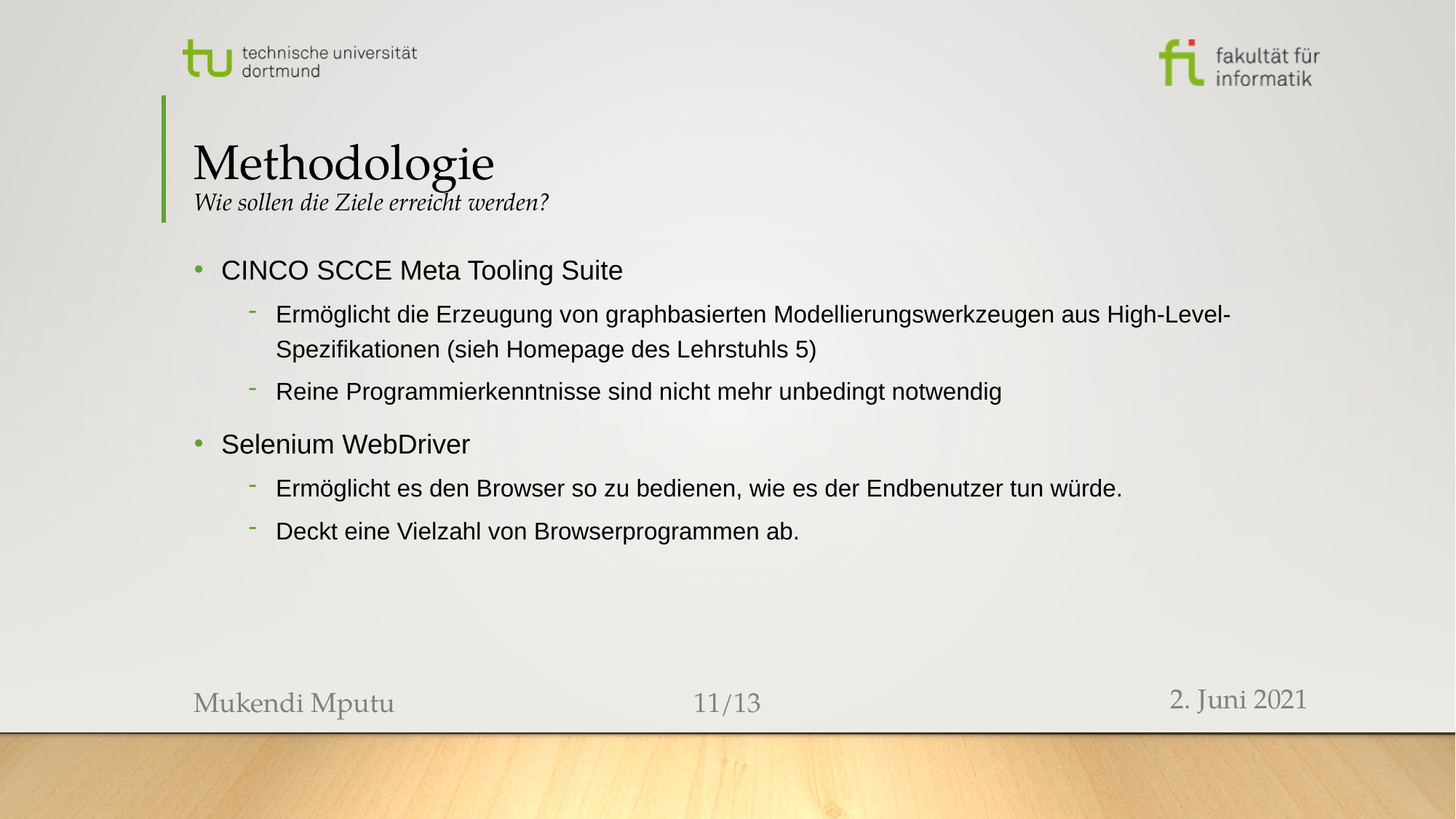

# Methodologie Wie sollen die Ziele erreicht werden?
CINCO SCCE Meta Tooling Suite
Ermöglicht die Erzeugung von graphbasierten Modellierungswerkzeugen aus High-Level-Spezifikationen (sieh Homepage des Lehrstuhls 5)
Reine Programmierkenntnisse sind nicht mehr unbedingt notwendig
Selenium WebDriver
Ermöglicht es den Browser so zu bedienen, wie es der Endbenutzer tun würde.
Deckt eine Vielzahl von Browserprogrammen ab.